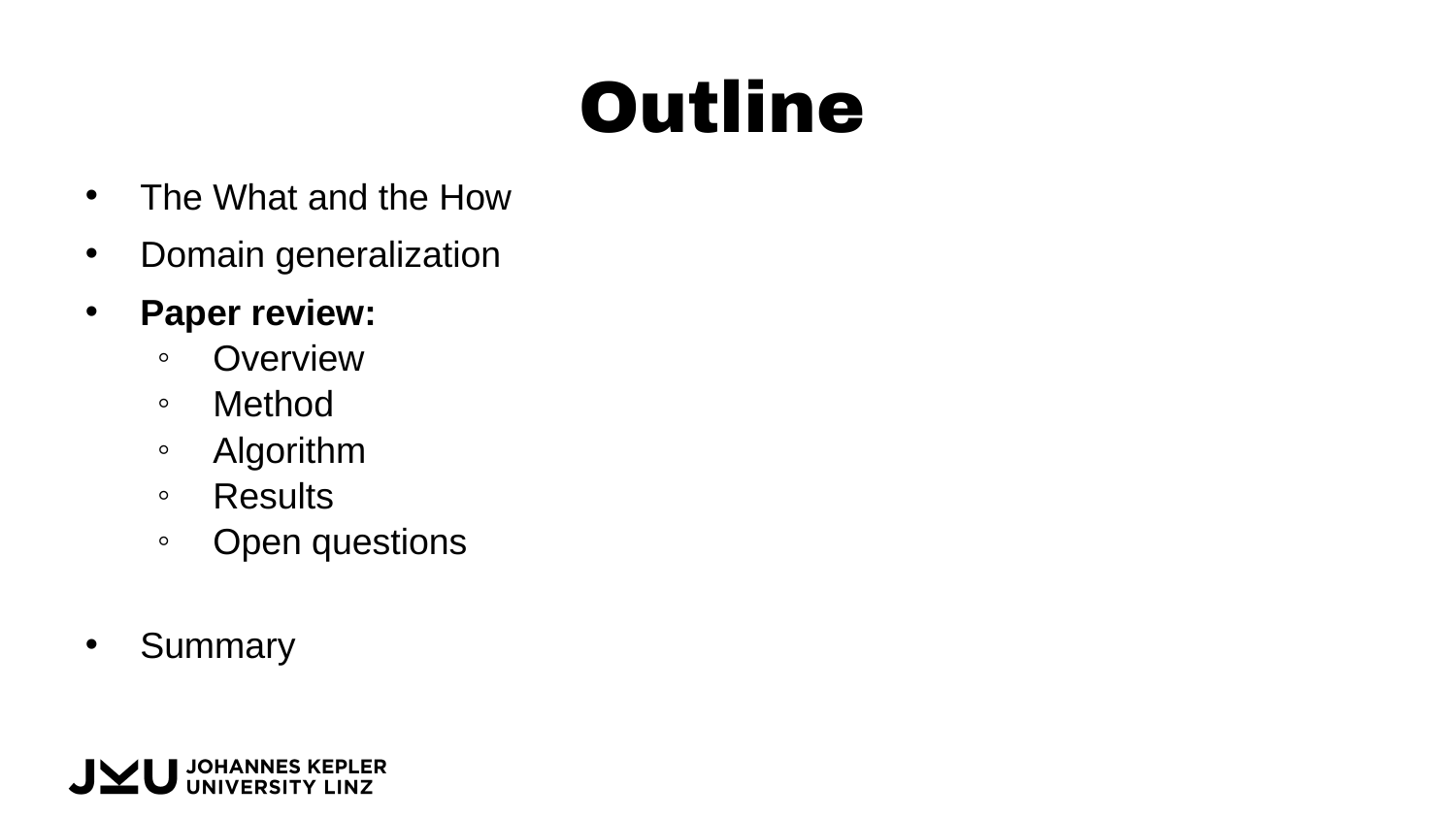

# Outline
The What and the How
Domain generalization
Paper review:
Overview
Method
Algorithm
Results
Open questions
Summary